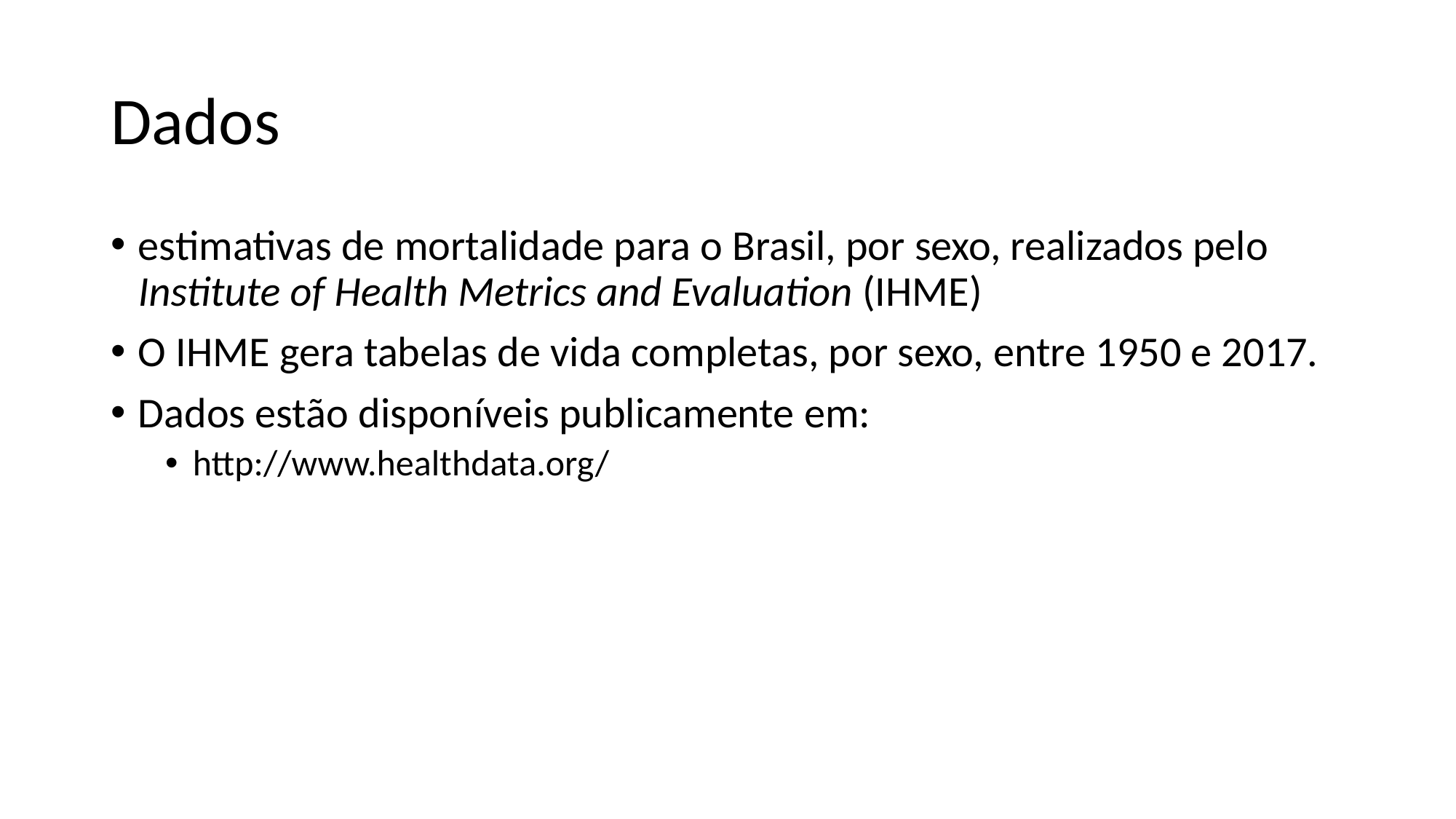

# Dados
estimativas de mortalidade para o Brasil, por sexo, realizados pelo Institute of Health Metrics and Evaluation (IHME)
O IHME gera tabelas de vida completas, por sexo, entre 1950 e 2017.
Dados estão disponíveis publicamente em:
http://www.healthdata.org/